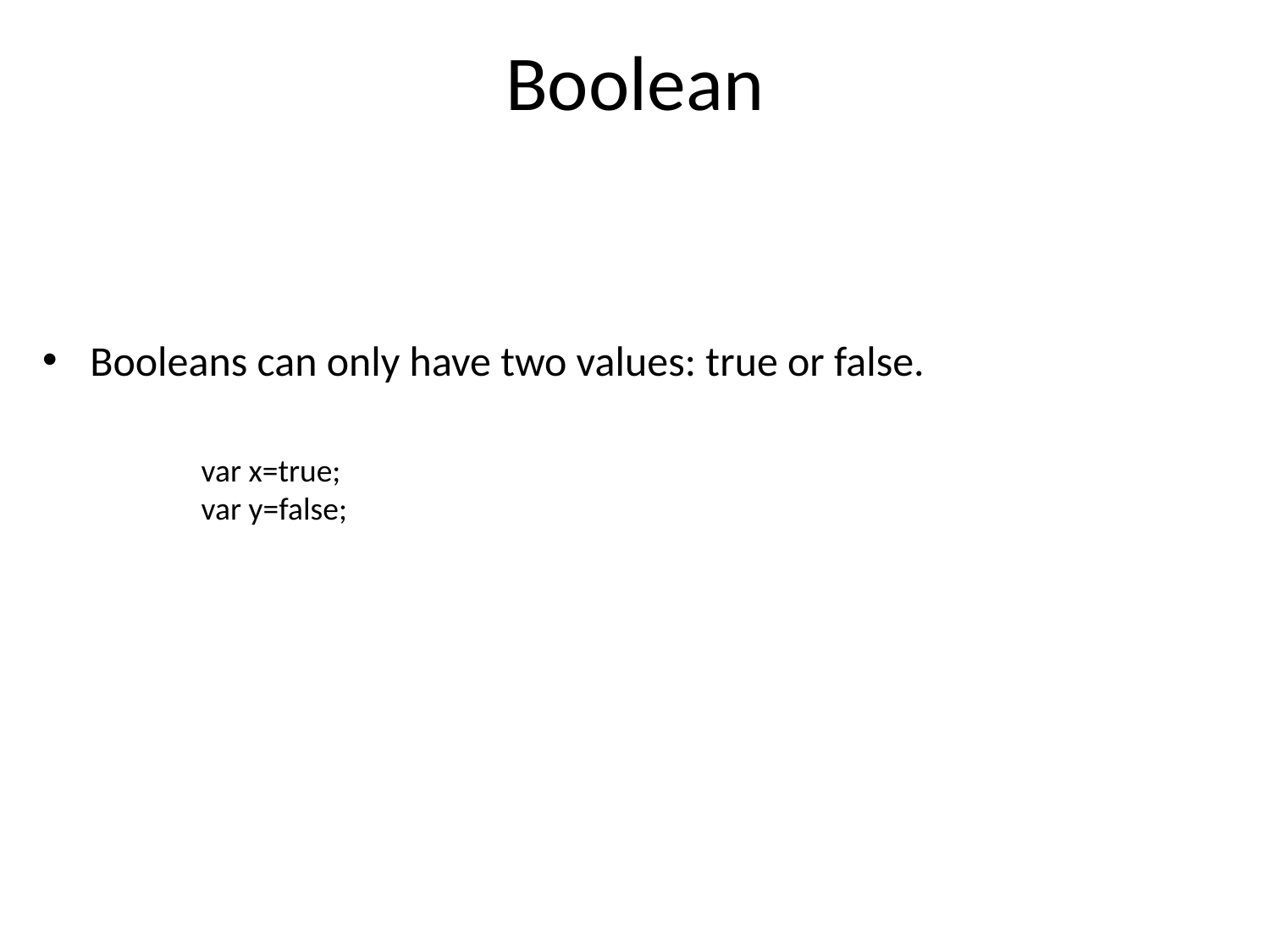

# Boolean
Booleans can only have two values: true or false.

	var x=true;
var y=false;